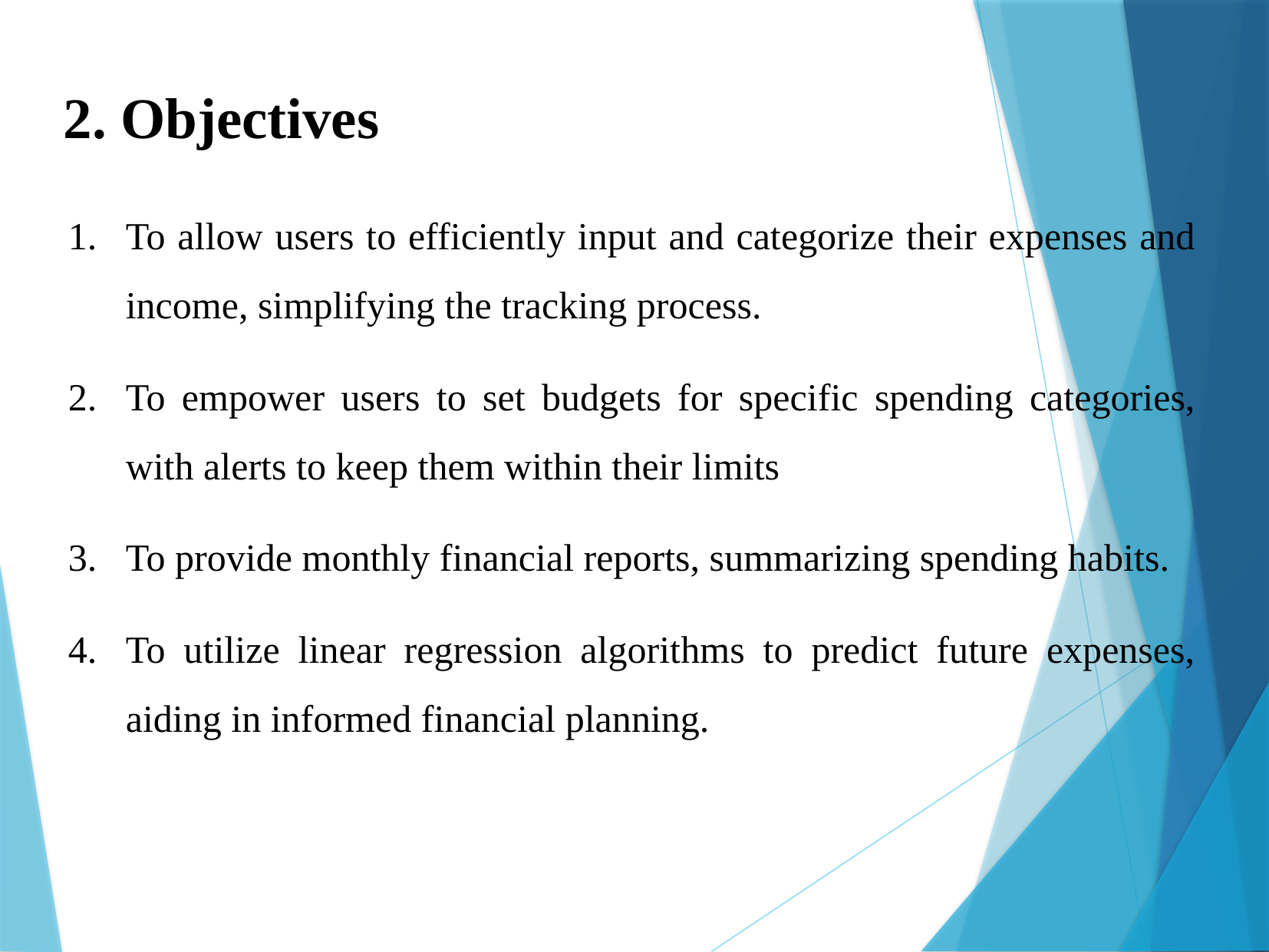

2. Objectives

To allow users to efficiently input and categorize their expenses and income, simplifying the tracking process.
To empower users to set budgets for specific spending categories, with alerts to keep them within their limits
To provide monthly financial reports, summarizing spending habits.
To utilize linear regression algorithms to predict future expenses, aiding in informed financial planning.